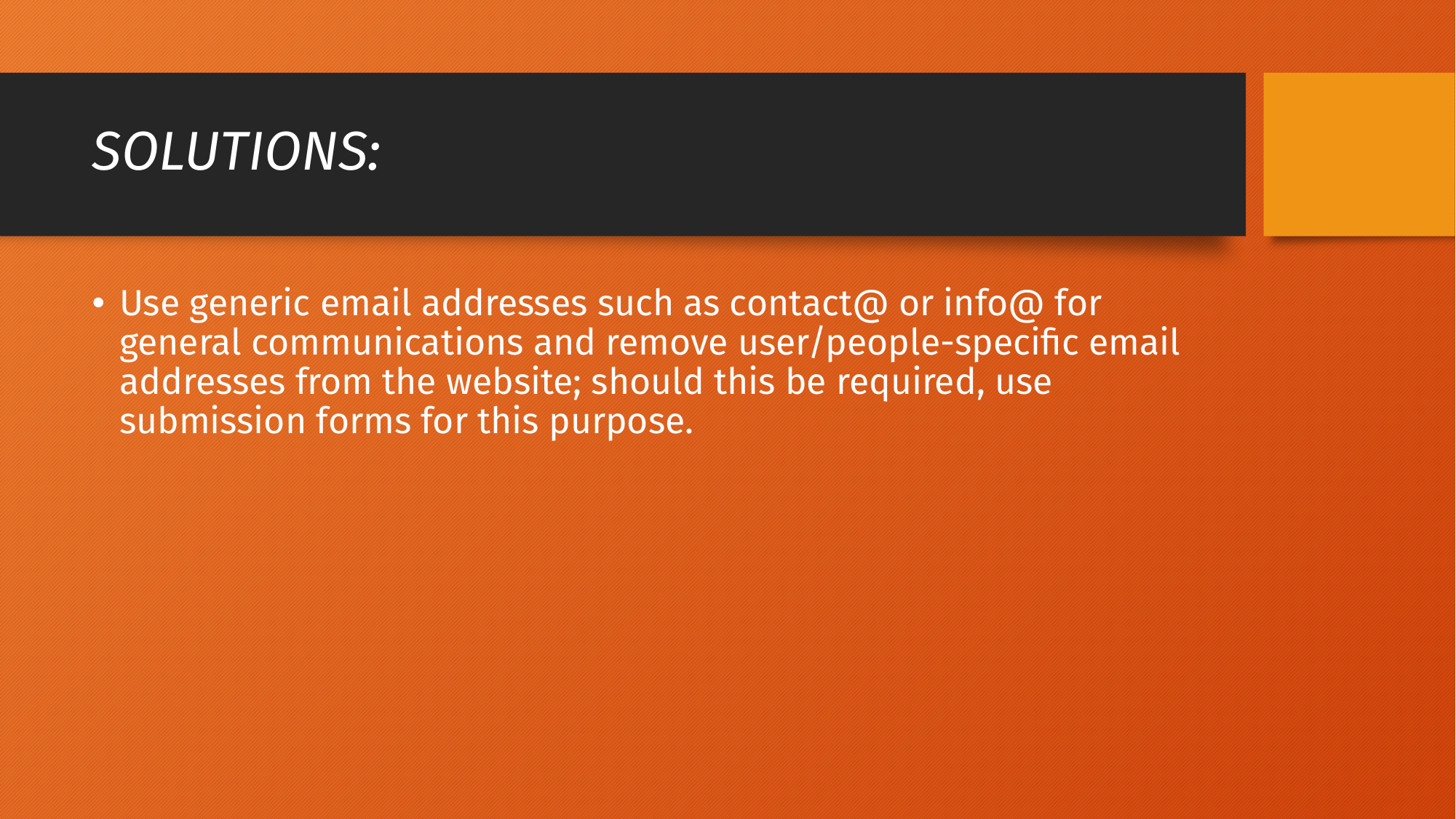

# SOLUTIONS:
Use generic email addresses such as contact@ or info@ for general communications and remove user/people-specific email addresses from the website; should this be required, use submission forms for this purpose.